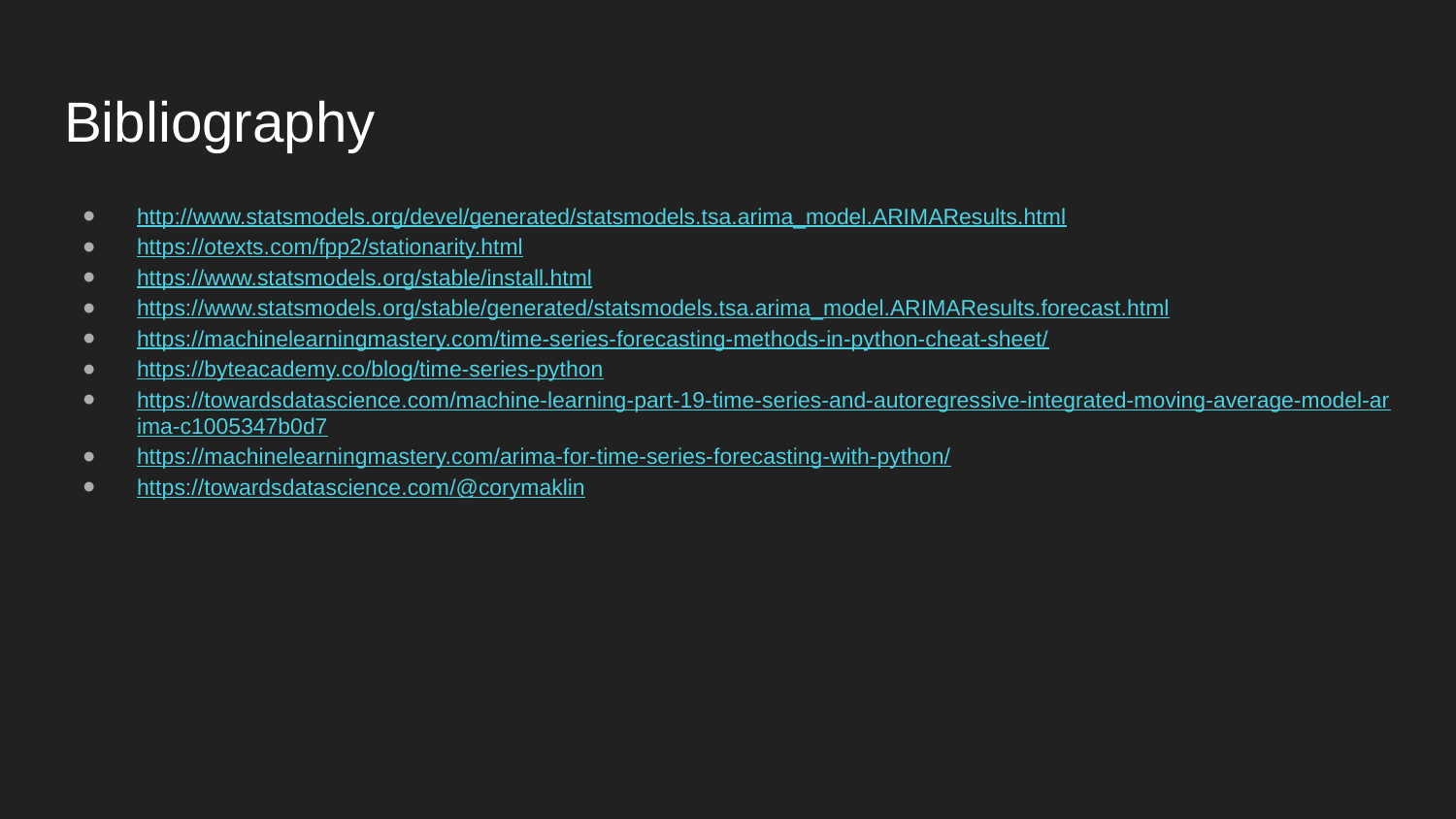

# Bibliography
http://www.statsmodels.org/devel/generated/statsmodels.tsa.arima_model.ARIMAResults.html
https://otexts.com/fpp2/stationarity.html
https://www.statsmodels.org/stable/install.html
https://www.statsmodels.org/stable/generated/statsmodels.tsa.arima_model.ARIMAResults.forecast.html
https://machinelearningmastery.com/time-series-forecasting-methods-in-python-cheat-sheet/
https://byteacademy.co/blog/time-series-python
https://towardsdatascience.com/machine-learning-part-19-time-series-and-autoregressive-integrated-moving-average-model-arima-c1005347b0d7
https://machinelearningmastery.com/arima-for-time-series-forecasting-with-python/
https://towardsdatascience.com/@corymaklin